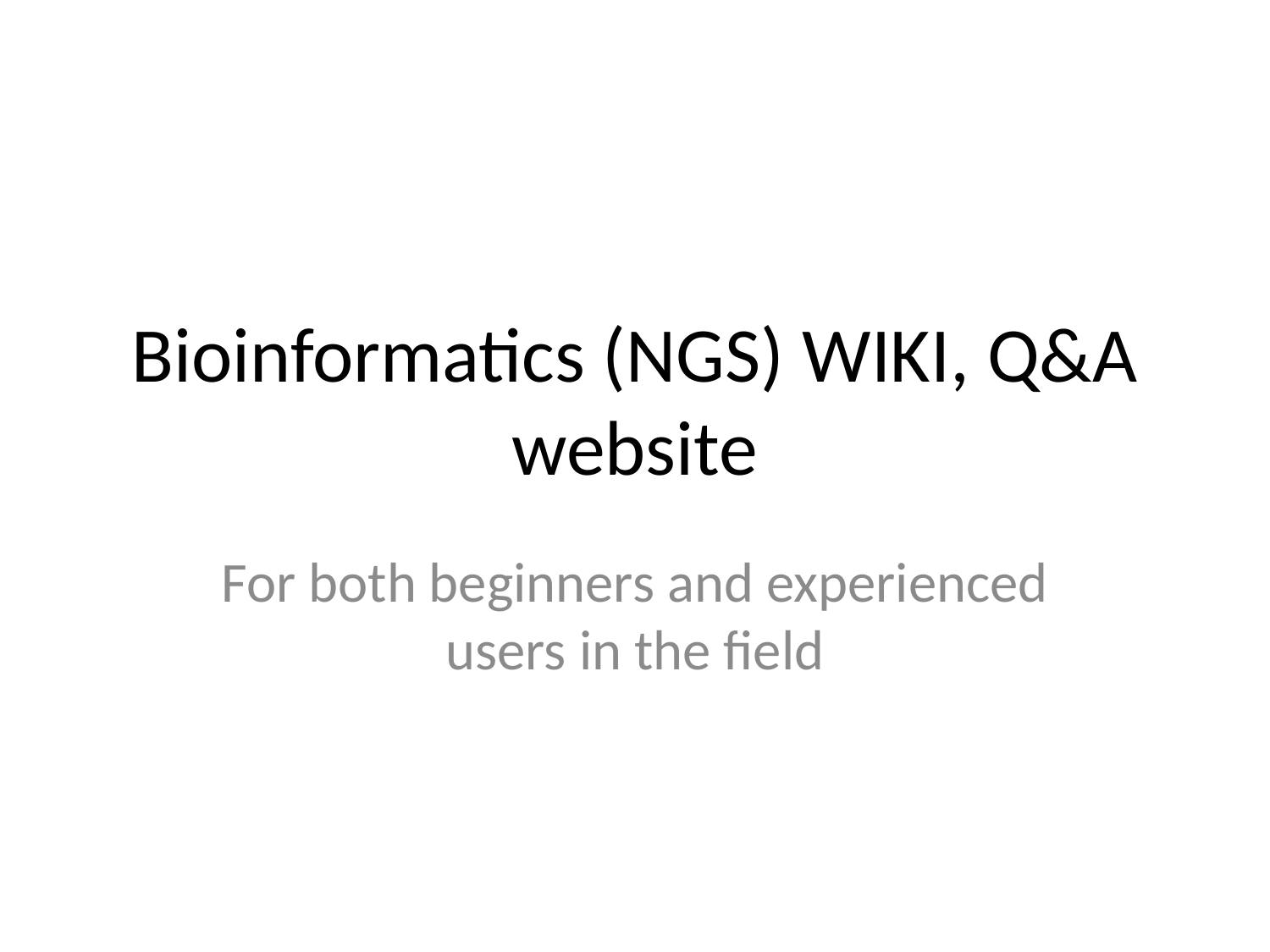

# Bioinformatics (NGS) WIKI, Q&A website
For both beginners and experienced users in the field